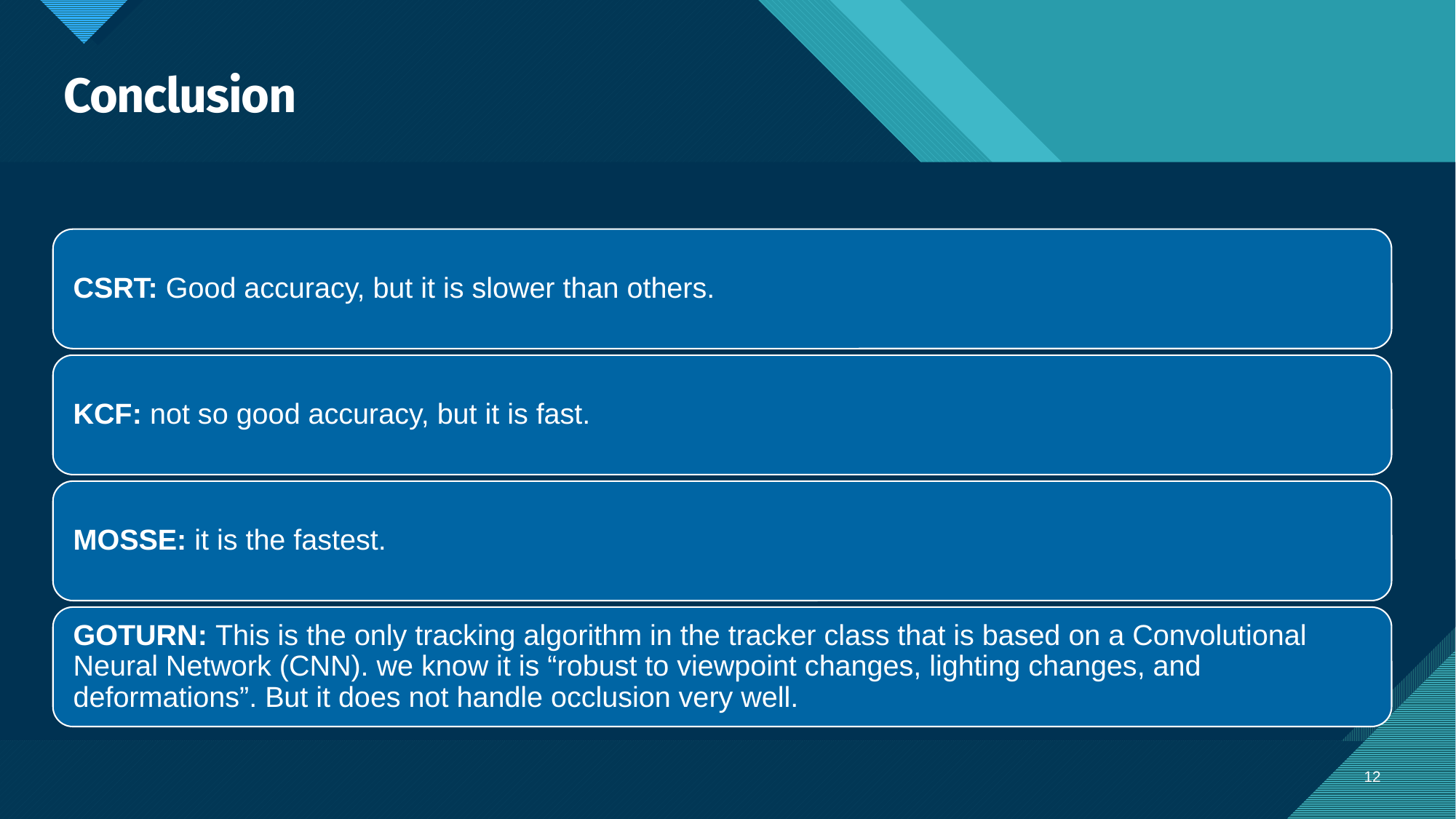

# Conclusion
CSRT: Good accuracy, but it is slower than others.
KCF: not so good accuracy, but it is fast.
MOSSE: it is the fastest.
GOTURN: This is the only tracking algorithm in the tracker class that is based on a Convolutional Neural Network (CNN). we know it is “robust to viewpoint changes, lighting changes, and deformations”. But it does not handle occlusion very well.
12